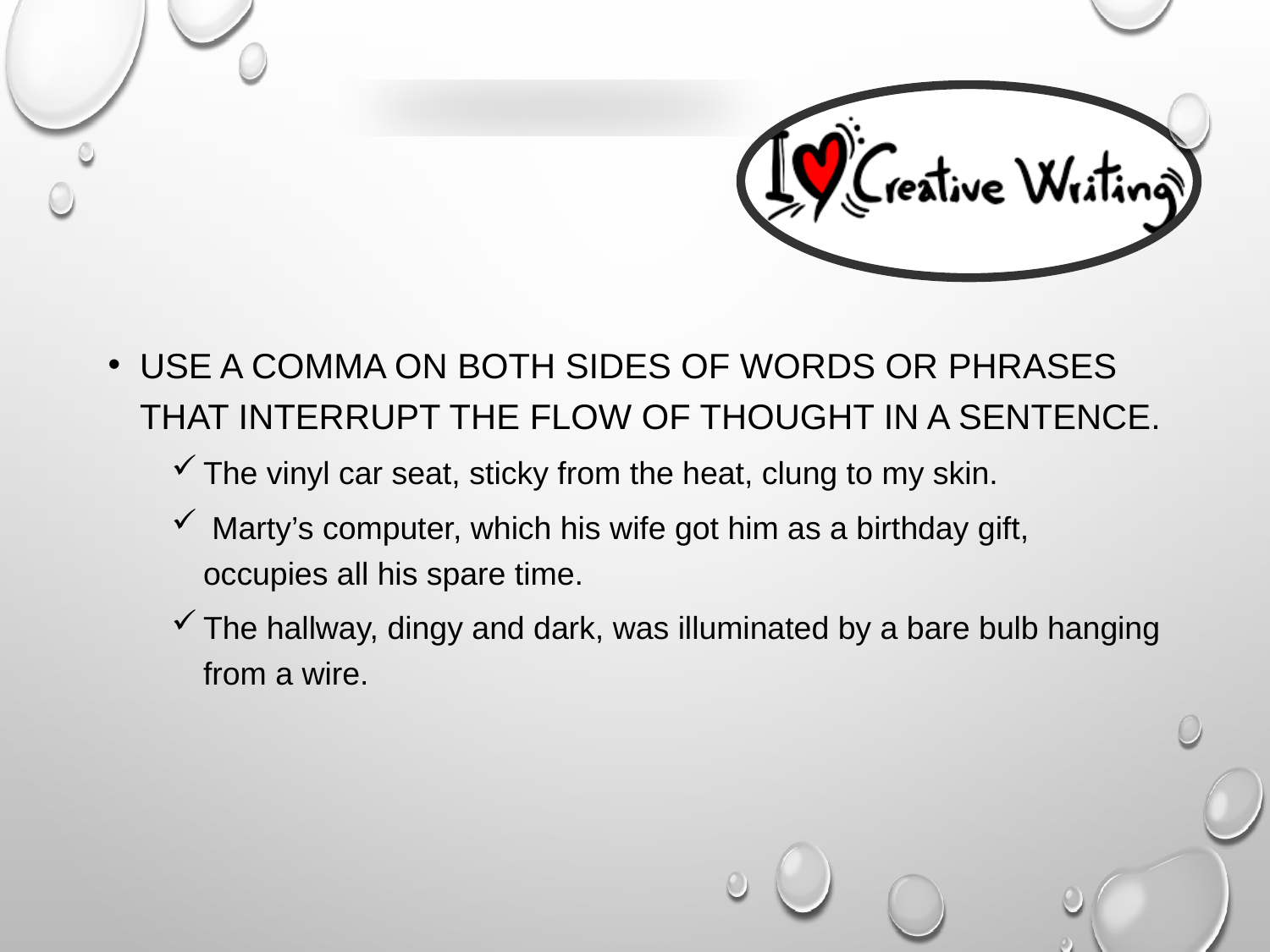

#
Use a comma on both sides of words or phrases that interrupt the flow of thought in a sentence.
The vinyl car seat, sticky from the heat, clung to my skin.
 Marty’s computer, which his wife got him as a birthday gift, occupies all his spare time.
The hallway, dingy and dark, was illuminated by a bare bulb hanging from a wire.